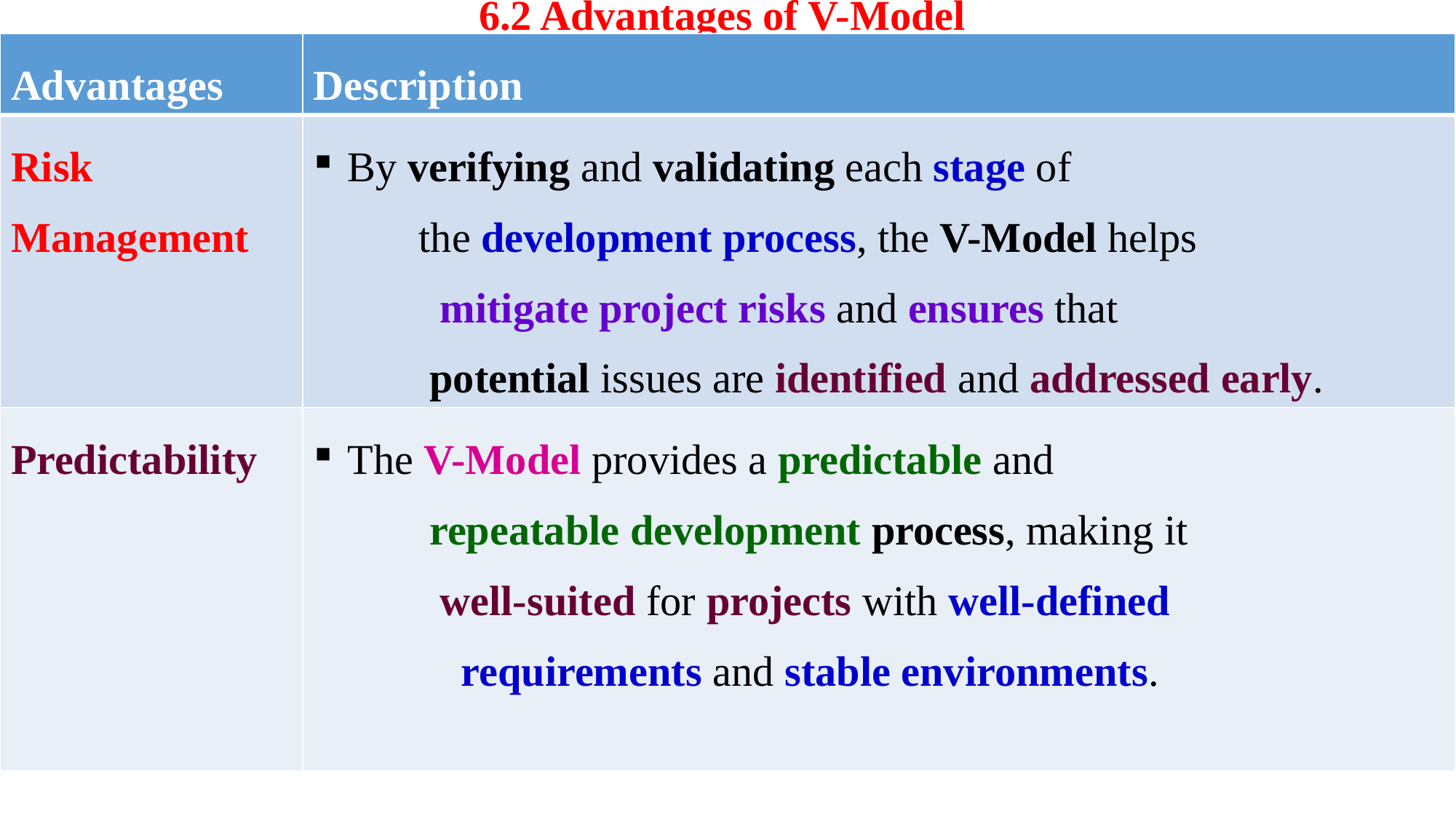

# 6.2 Advantages of V-Model
| Advantages | Description |
| --- | --- |
| Risk Management | By verifying and validating each stage of the development process, the V-Model helps mitigate project risks and ensures that potential issues are identified and addressed early. |
| Predictability | The V-Model provides a predictable and repeatable development process, making it well-suited for projects with well-defined requirements and stable environments. |